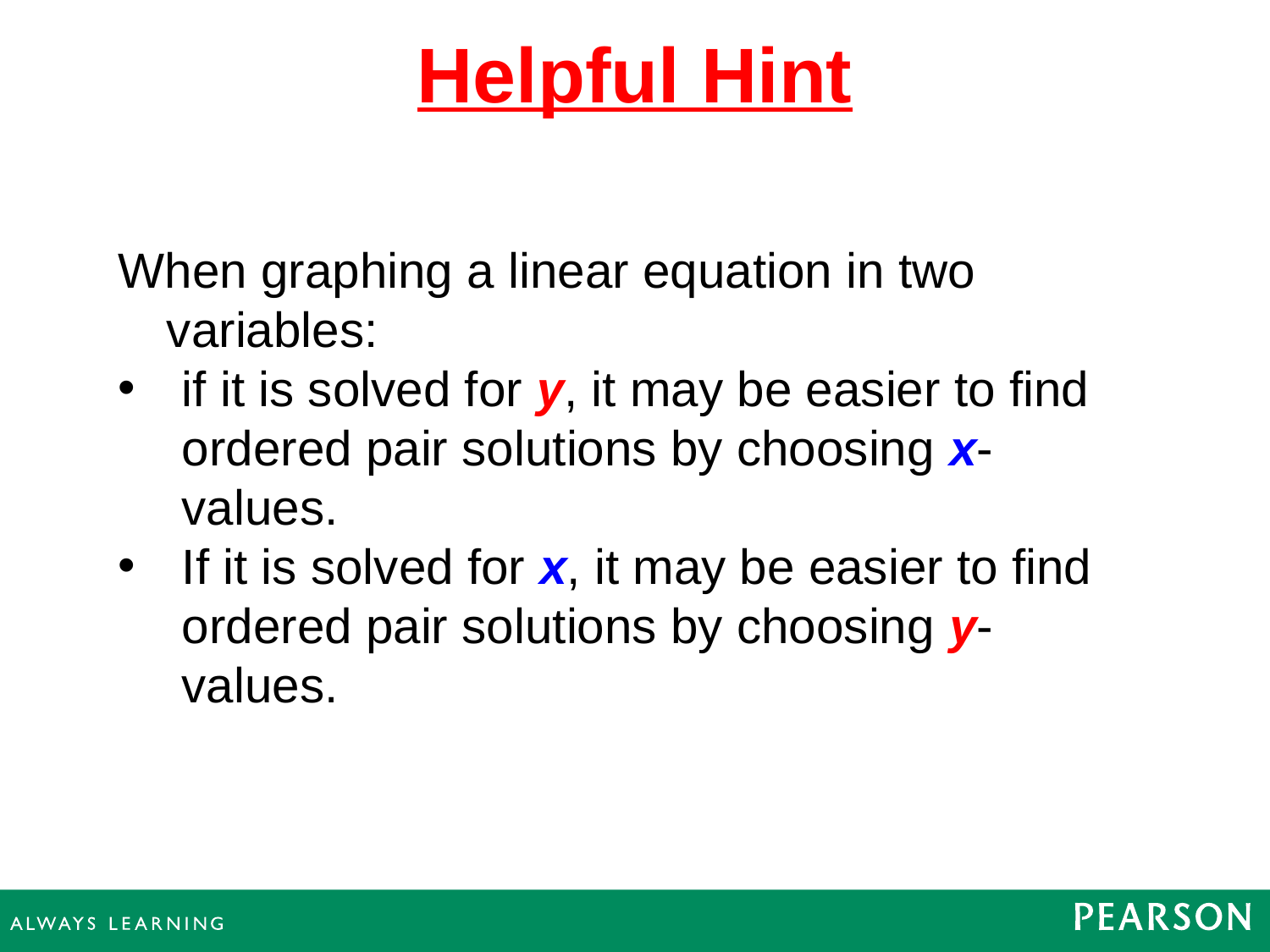

Helpful Hint
When graphing a linear equation in two variables:
if it is solved for y, it may be easier to find ordered pair solutions by choosing x-values.
If it is solved for x, it may be easier to find ordered pair solutions by choosing y-values.